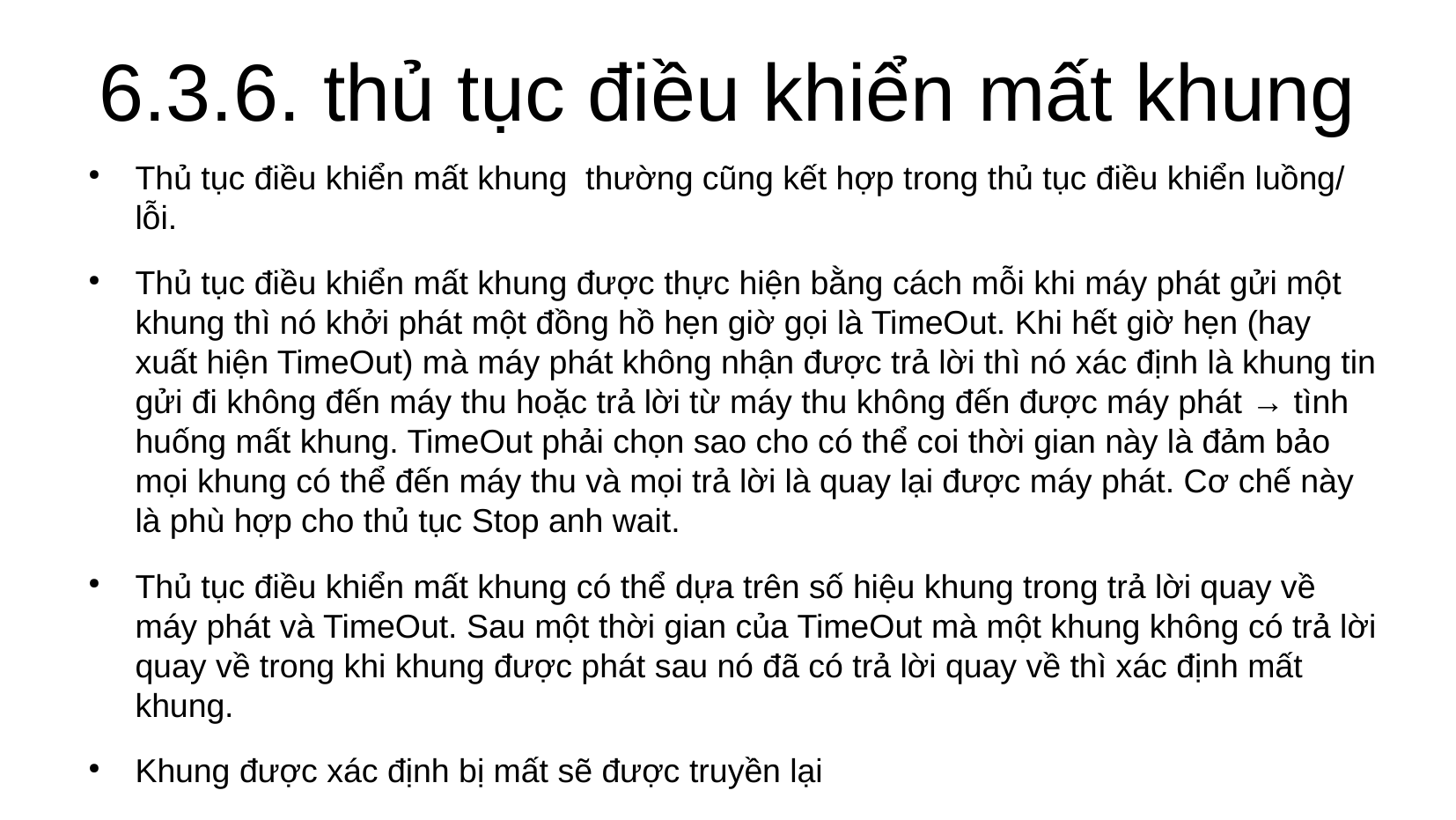

6.3.6. thủ tục điều khiển mất khung
Thủ tục điều khiển mất khung  thường cũng kết hợp trong thủ tục điều khiển luồng/ lỗi.
Thủ tục điều khiển mất khung được thực hiện bằng cách mỗi khi máy phát gửi một khung thì nó khởi phát một đồng hồ hẹn giờ gọi là TimeOut. Khi hết giờ hẹn (hay xuất hiện TimeOut) mà máy phát không nhận được trả lời thì nó xác định là khung tin gửi đi không đến máy thu hoặc trả lời từ máy thu không đến được máy phát → tình huống mất khung. TimeOut phải chọn sao cho có thể coi thời gian này là đảm bảo mọi khung có thể đến máy thu và mọi trả lời là quay lại được máy phát. Cơ chế này là phù hợp cho thủ tục Stop anh wait.
Thủ tục điều khiển mất khung có thể dựa trên số hiệu khung trong trả lời quay về máy phát và TimeOut. Sau một thời gian của TimeOut mà một khung không có trả lời quay về trong khi khung được phát sau nó đã có trả lời quay về thì xác định mất khung.
Khung được xác định bị mất sẽ được truyền lại